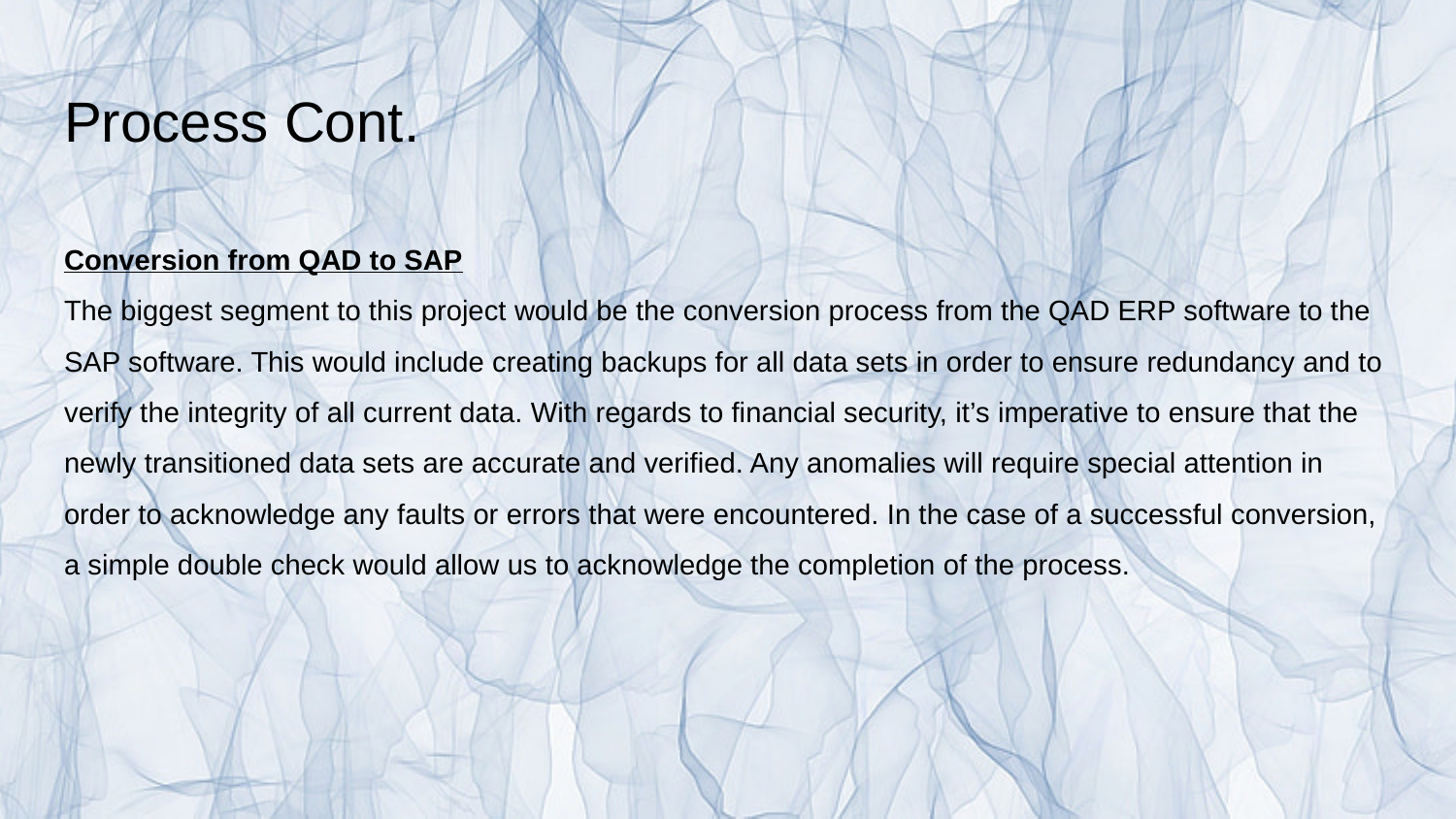

# Process Cont.

Conversion from QAD to SAP
The biggest segment to this project would be the conversion process from the QAD ERP software to the SAP software. This would include creating backups for all data sets in order to ensure redundancy and to verify the integrity of all current data. With regards to financial security, it’s imperative to ensure that the newly transitioned data sets are accurate and verified. Any anomalies will require special attention in order to acknowledge any faults or errors that were encountered. In the case of a successful conversion, a simple double check would allow us to acknowledge the completion of the process.